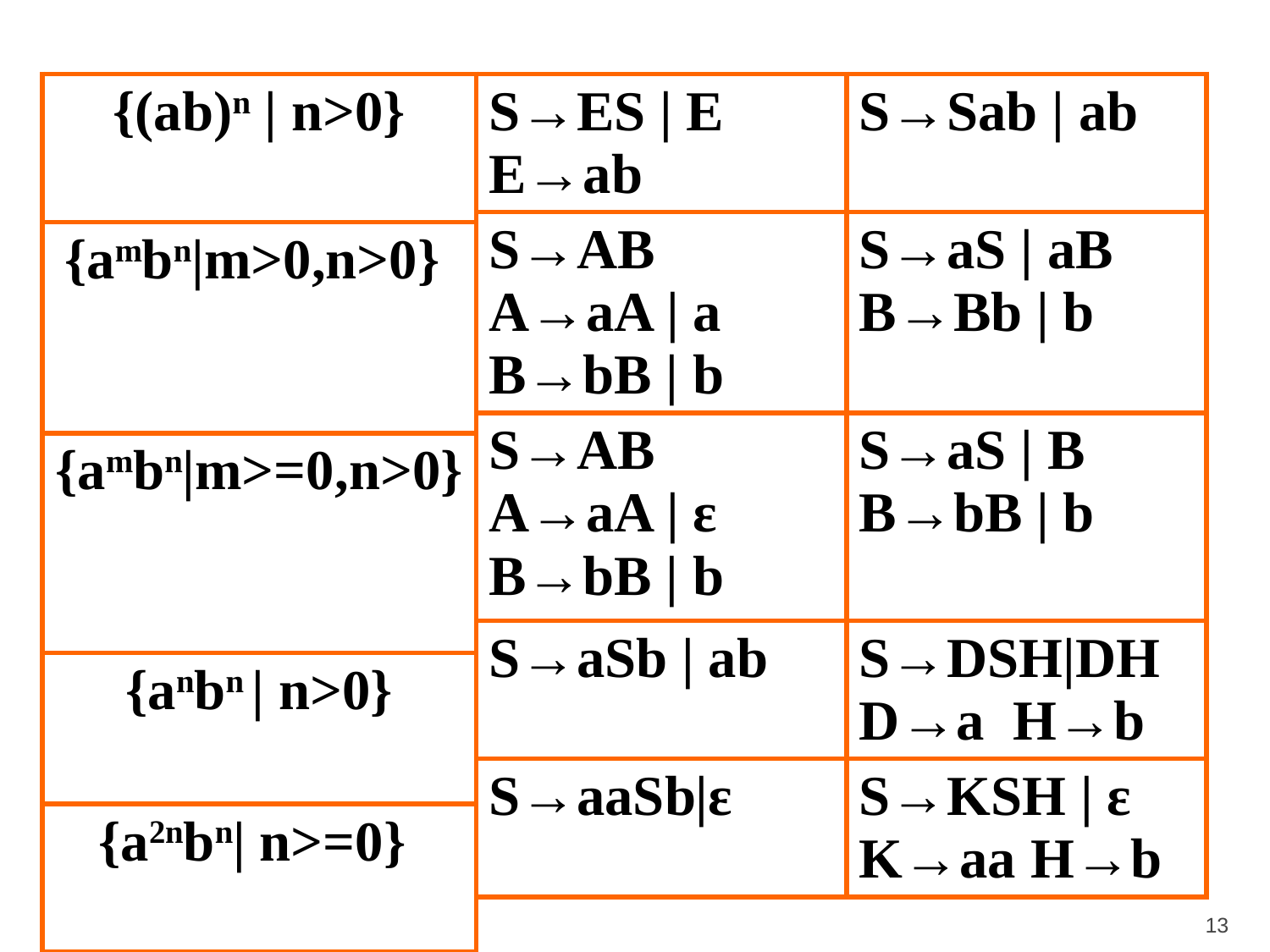

| {(ab)n | n>0} |
| --- |
| {ambn|m>0,n>0} |
| {ambn|m>=0,n>0} |
| {anbn | n>0} |
| {a2nbn| n>=0} |
| S→ES | E E→ab | S→Sab | ab |
| --- | --- |
| S→AB A→aA | a B→bB | b | S→aS | aB B→Bb | b |
| S→AB A→aA | ε B→bB | b | S→aS | B B→bB | b |
| S→aSb | ab | S→DSH|DH D→a H→b |
| S→aaSb|ε | S→KSH | ε K→aa H→b |
13